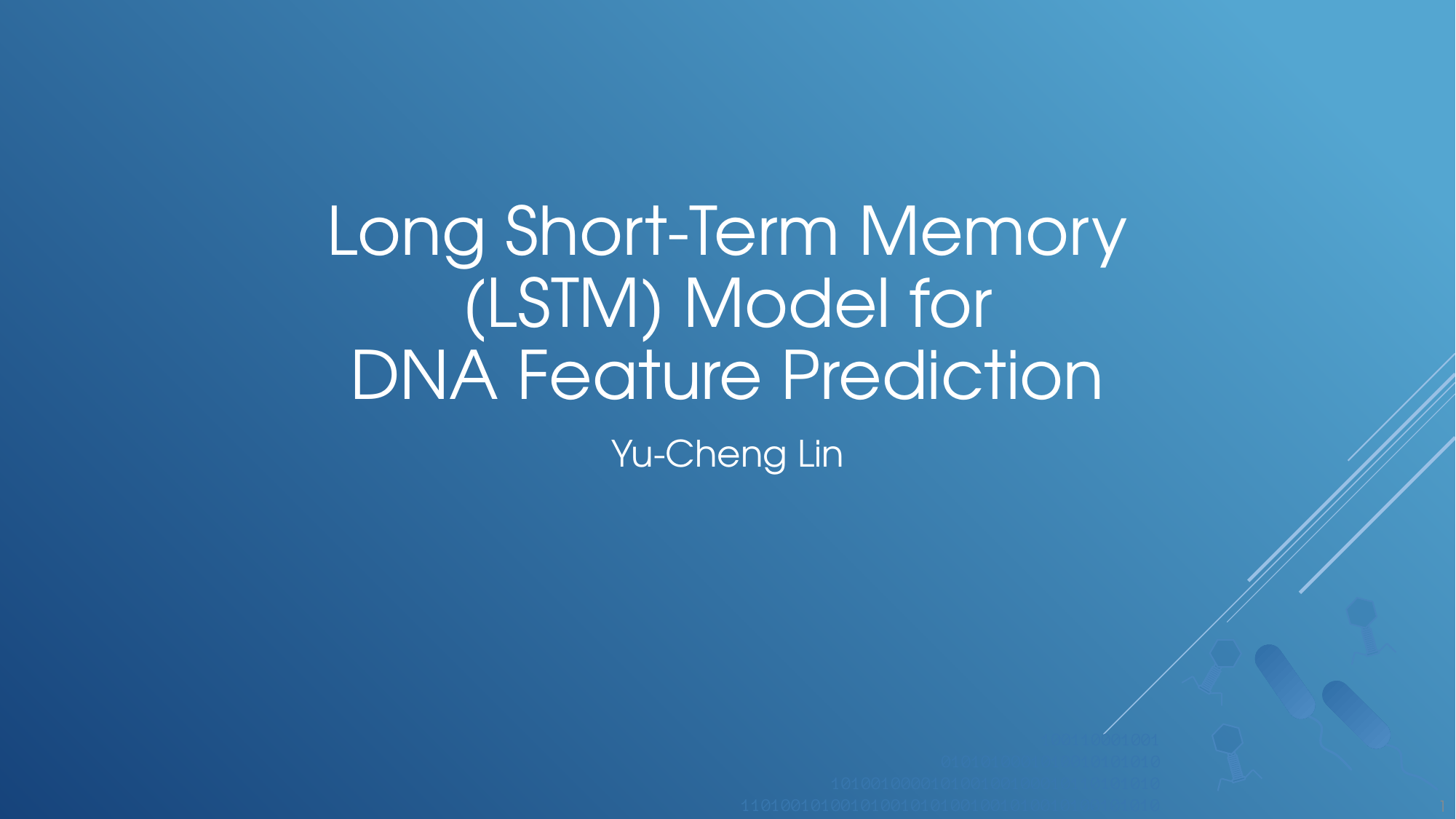

# Long Short-Term Memory (LSTM) Model for DNA Feature Prediction
Yu-Cheng Lin
1